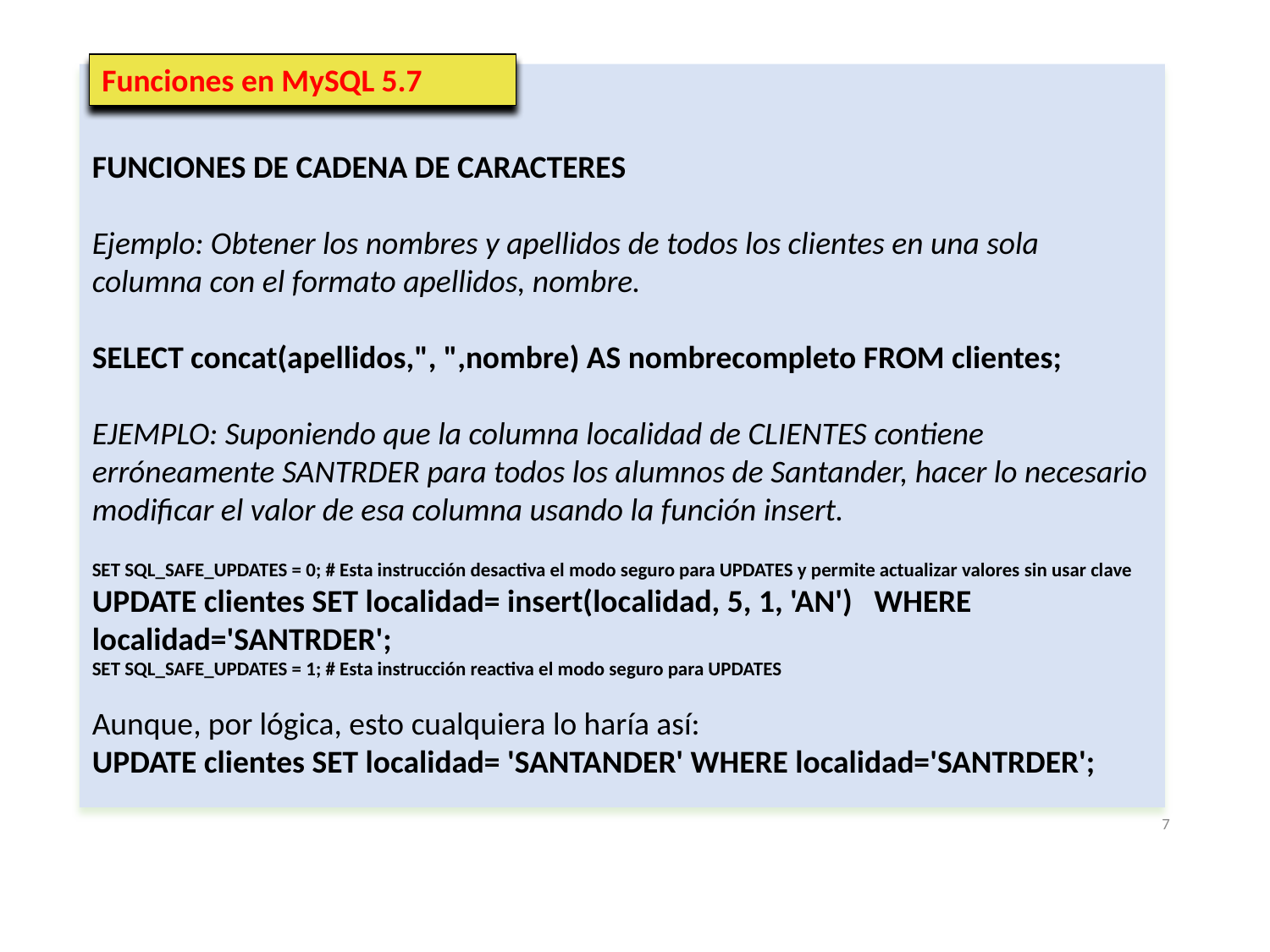

Funciones en MySQL 5.7

FUNCIONES DE CADENA DE CARACTERES

Ejemplo: Obtener los nombres y apellidos de todos los clientes en una sola columna con el formato apellidos, nombre.

SELECT concat(apellidos,", ",nombre) AS nombrecompleto FROM clientes;

EJEMPLO: Suponiendo que la columna localidad de CLIENTES contiene erróneamente SANTRDER para todos los alumnos de Santander, hacer lo necesario modificar el valor de esa columna usando la función insert.

SET SQL_SAFE_UPDATES = 0; # Esta instrucción desactiva el modo seguro para UPDATES y permite actualizar valores sin usar clave
UPDATE clientes SET localidad= insert(localidad, 5, 1, 'AN')   WHERE localidad='SANTRDER';
SET SQL_SAFE_UPDATES = 1; # Esta instrucción reactiva el modo seguro para UPDATES

Aunque, por lógica, esto cualquiera lo haría así:
UPDATE clientes SET localidad= 'SANTANDER' WHERE localidad='SANTRDER';
7